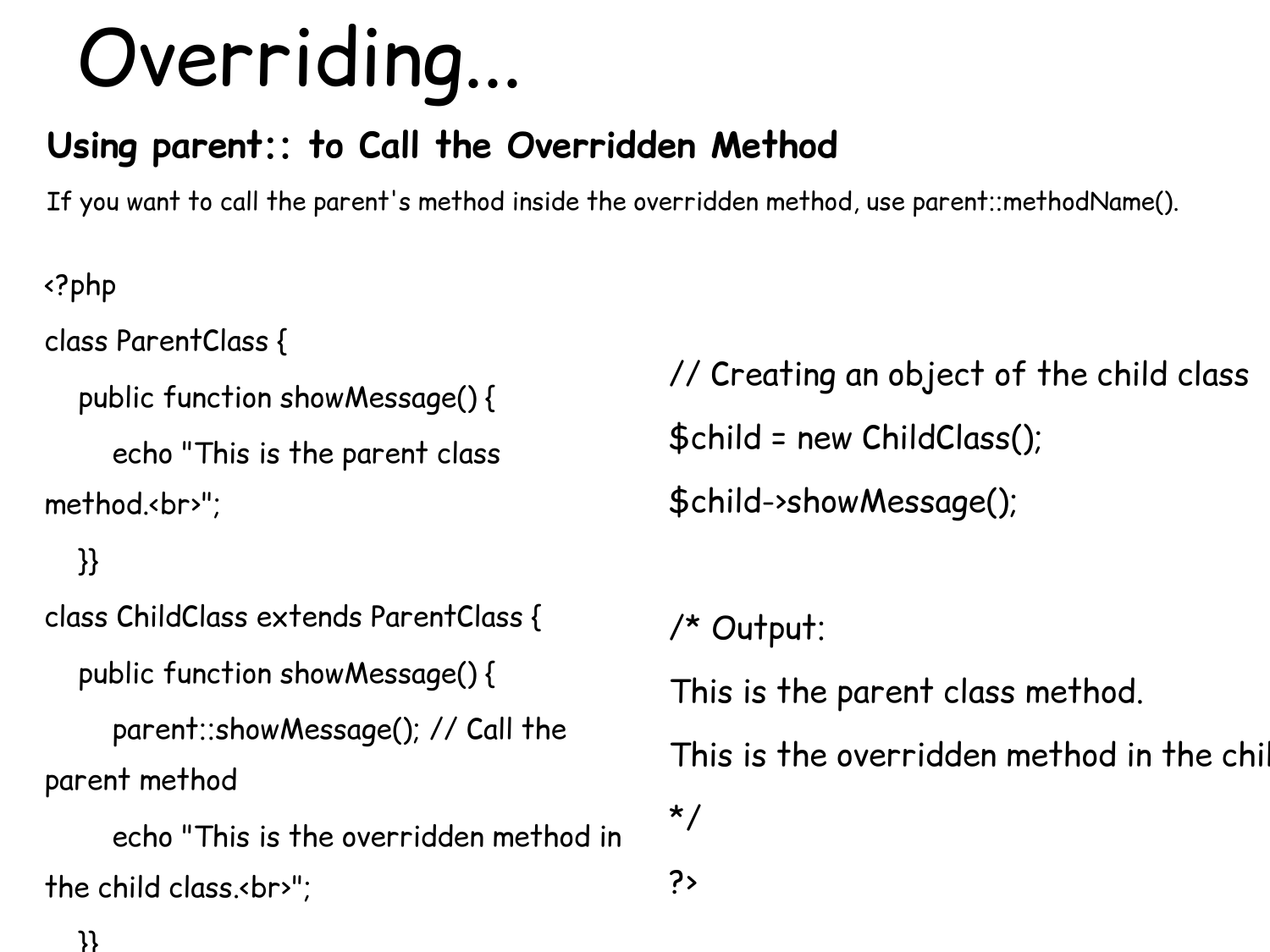

# Overriding...
Using parent:: to Call the Overridden Method
If you want to call the parent's method inside the overridden method, use parent::methodName().

<?php
class ParentClass {
    public function showMessage() {
        echo "This is the parent class method.<br>";
    }}
class ChildClass extends ParentClass {
    public function showMessage() {
        parent::showMessage(); // Call the parent method
        echo "This is the overridden method in the child class.<br>";
    }}

// Creating an object of the child class
$child = new ChildClass();
$child->showMessage();

/* Output:
This is the parent class method.
This is the overridden method in the child class.
*/
?>

29